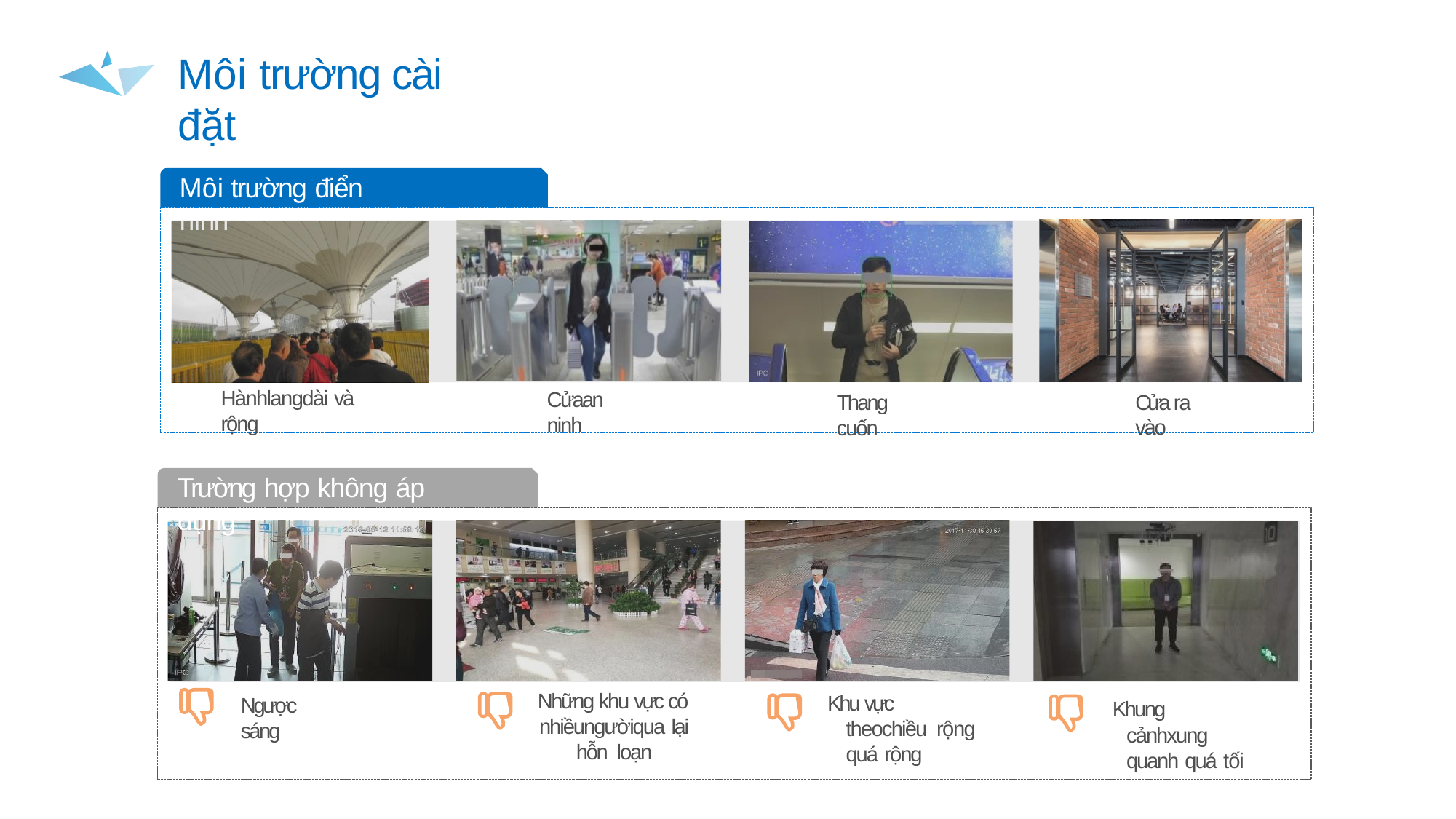

# Môi trường cài đặt

Môi trường điển hình

Hànhlangdài và rộng
Cửaan ninh
Cửa ra vào
Thang cuốn

Trường hợp không áp dụng

Những khu vực có  nhiềungườiqua lại hỗn  loạn

Khu vực theochiều  rộng quá rộng
Ngược sáng
Khung cảnhxung  quanh quá tối